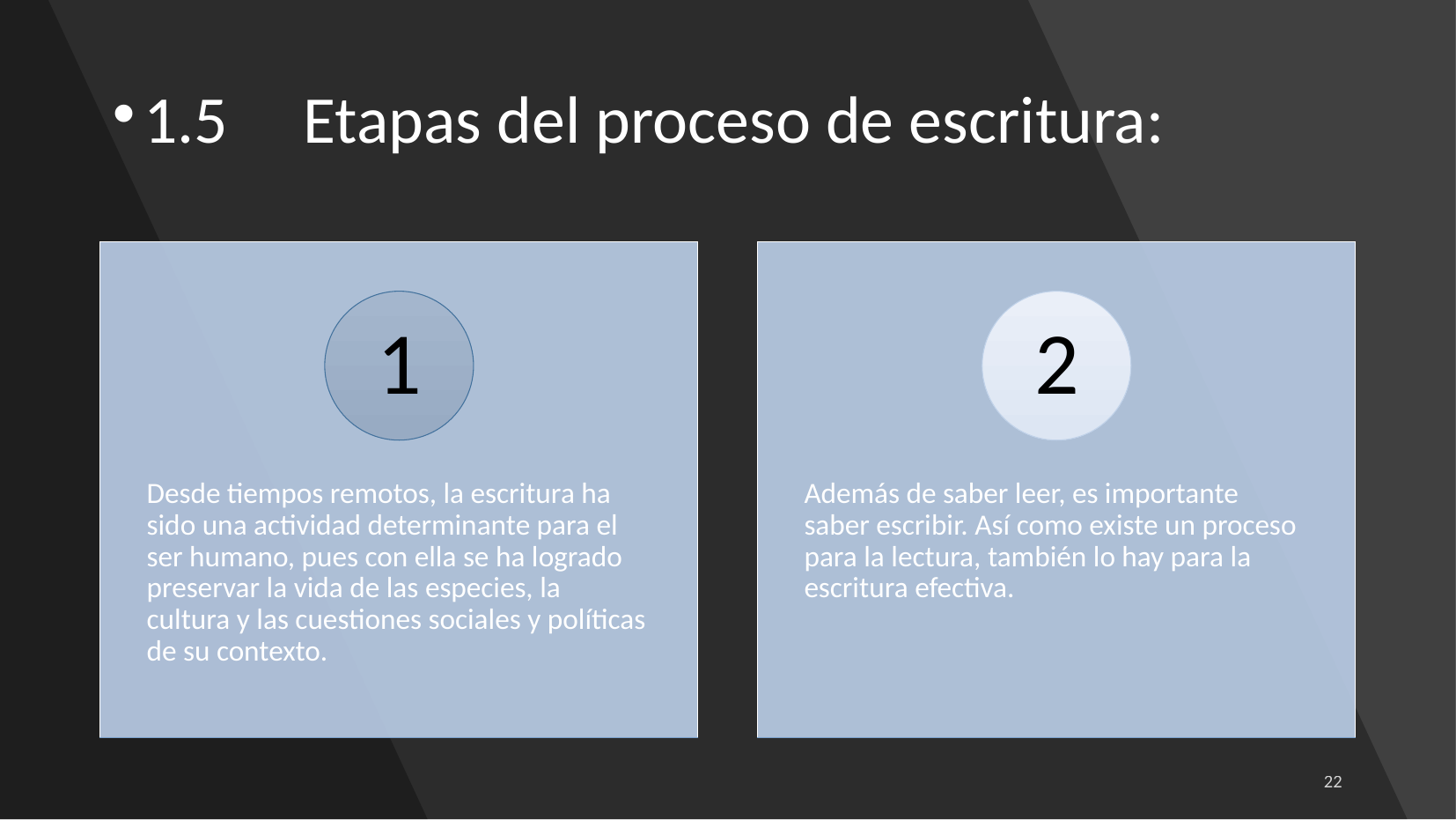

# 1.5     Etapas del proceso de escritura:
Desde tiempos remotos, la escritura ha sido una actividad determinante para el ser humano, pues con ella se ha logrado preservar la vida de las especies, la cultura y las cuestiones sociales y políticas de su contexto.
1
Además de saber leer, es importante saber escribir. Así como existe un proceso para la lectura, también lo hay para la escritura efectiva.
2
22